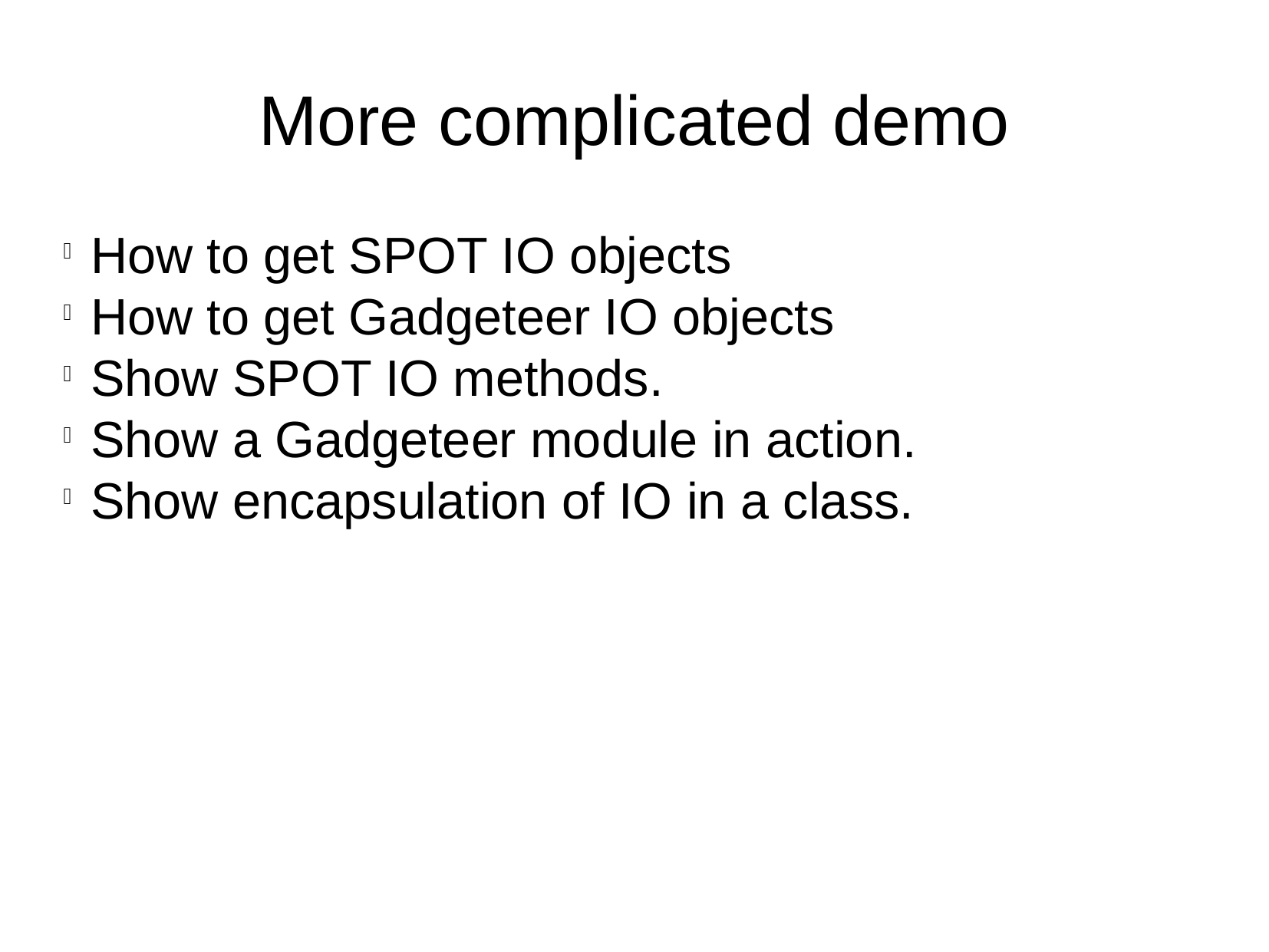

More complicated demo
How to get SPOT IO objects
How to get Gadgeteer IO objects
Show SPOT IO methods.
Show a Gadgeteer module in action.
Show encapsulation of IO in a class.